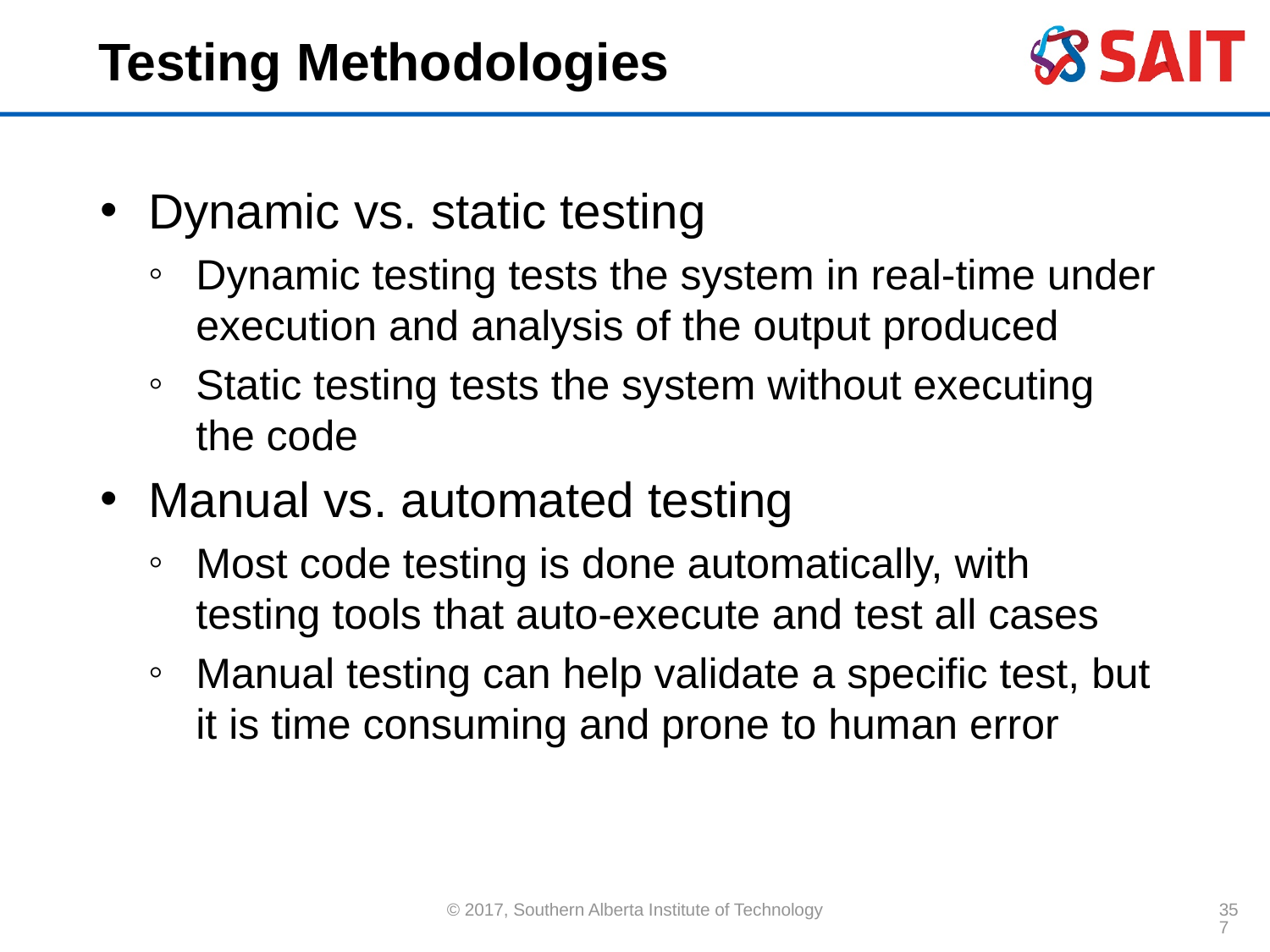

# Testing Methodologies
Dynamic vs. static testing
Dynamic testing tests the system in real-time under execution and analysis of the output produced
Static testing tests the system without executing the code
Manual vs. automated testing
Most code testing is done automatically, with testing tools that auto-execute and test all cases
Manual testing can help validate a specific test, but it is time consuming and prone to human error